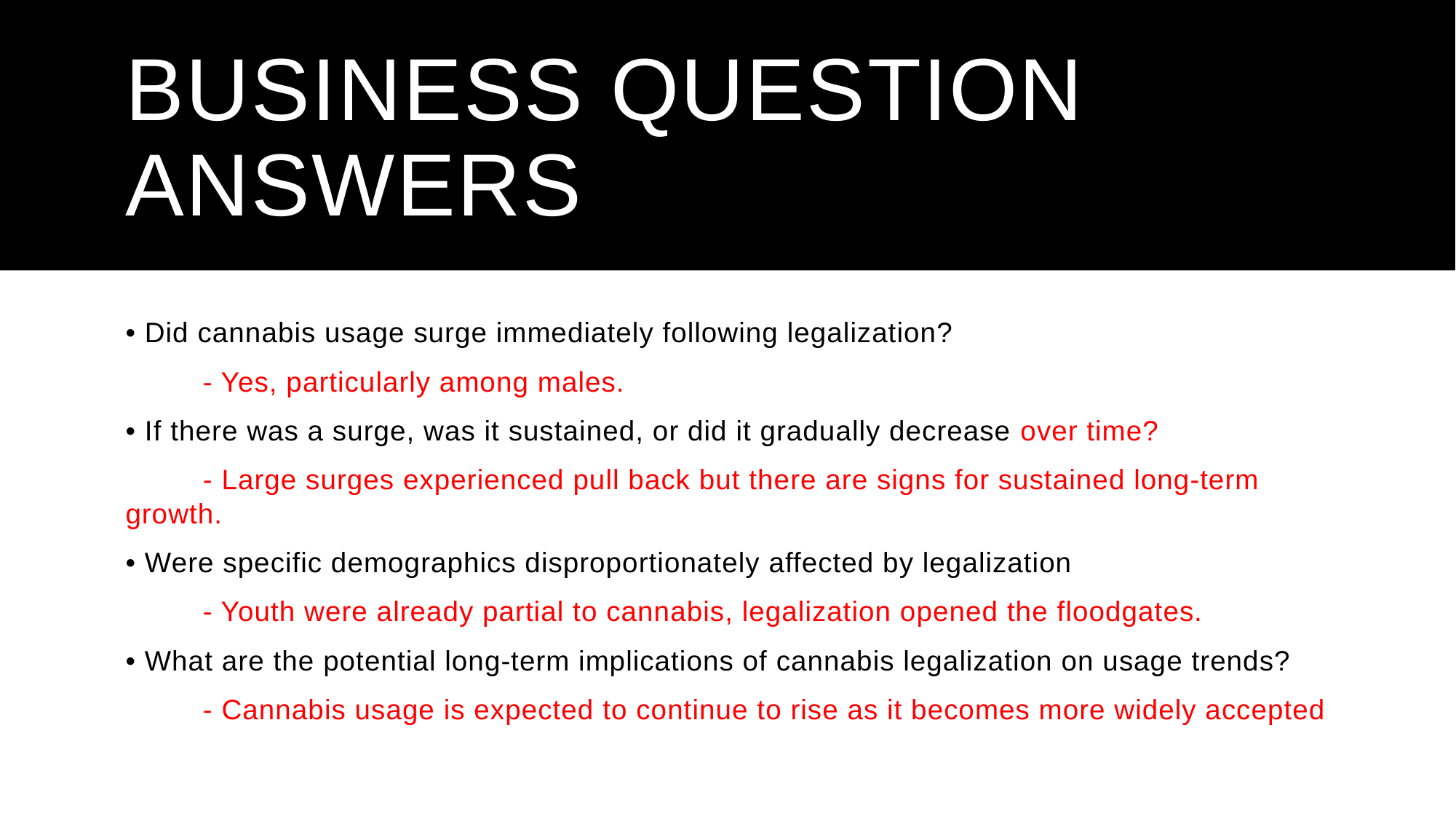

# Business QuEstion Answers
• Did cannabis usage surge immediately following legalization?
	- Yes, particularly among males.
• If there was a surge, was it sustained, or did it gradually decrease over time?
	- Large surges experienced pull back but there are signs for sustained long-term growth.
• Were specific demographics disproportionately affected by legalization
	- Youth were already partial to cannabis, legalization opened the floodgates.
• What are the potential long-term implications of cannabis legalization on usage trends?
	- Cannabis usage is expected to continue to rise as it becomes more widely accepted